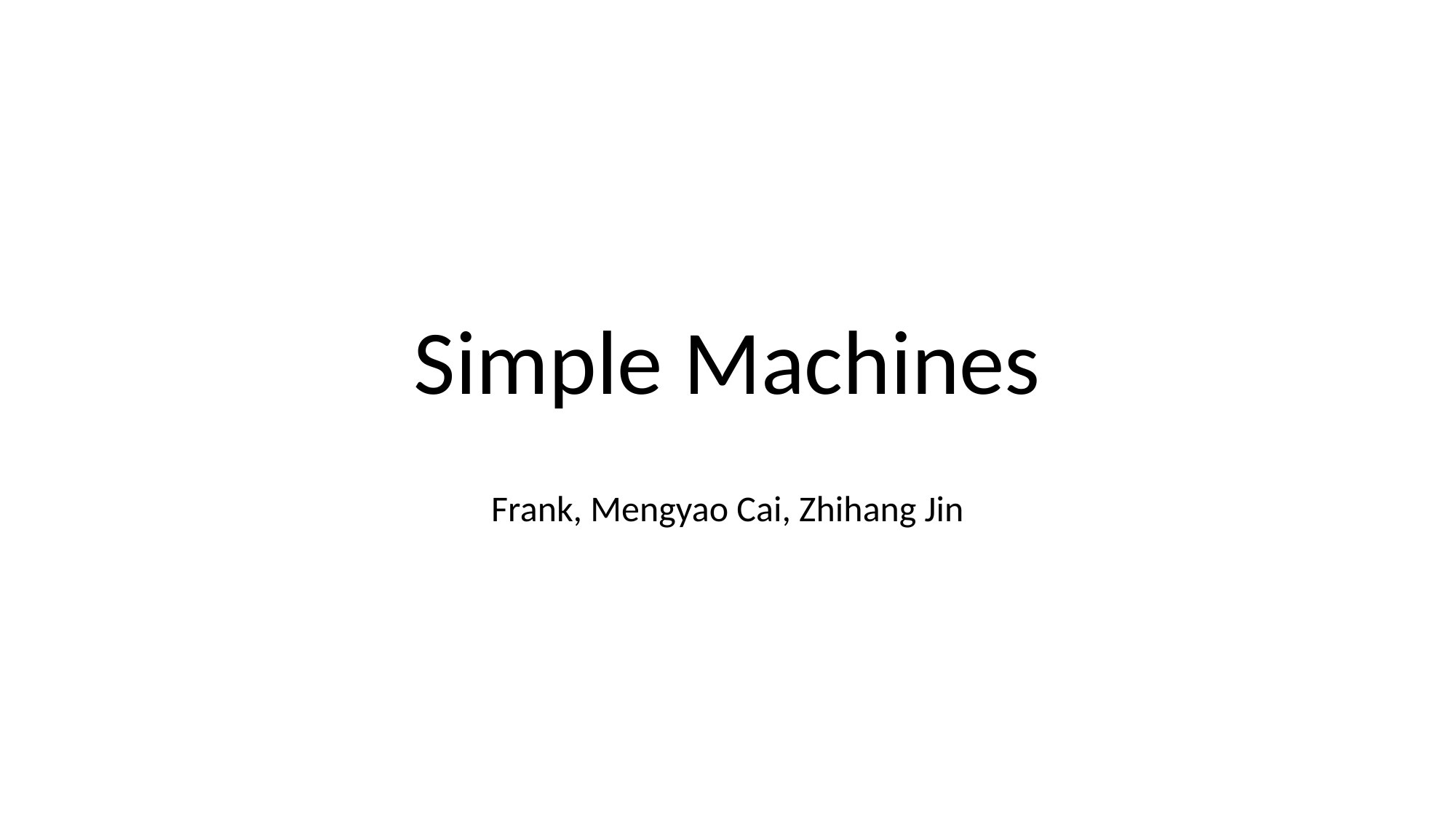

# Simple Machines

Frank, Mengyao Cai, Zhihang Jin